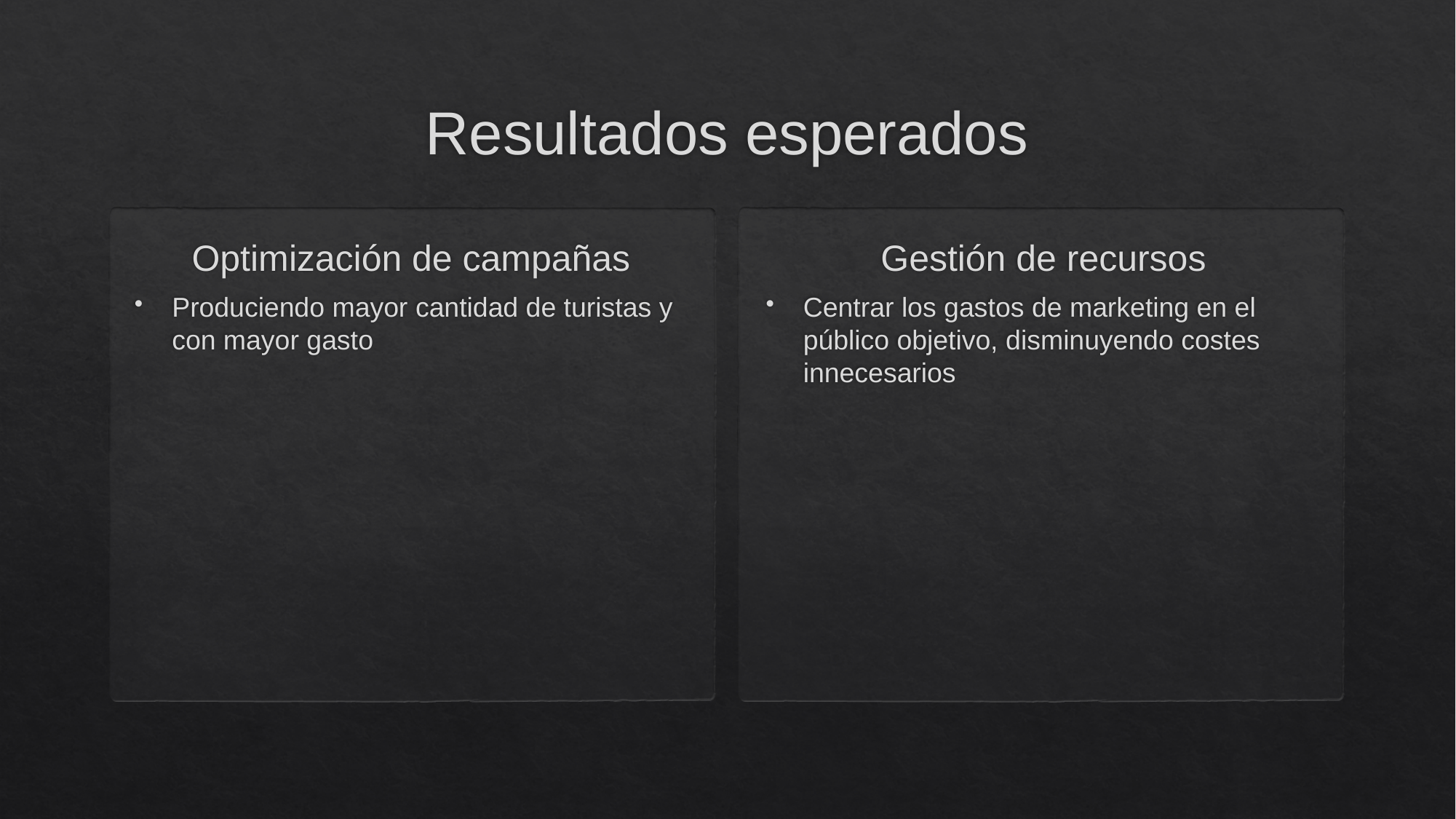

# Resultados esperados
Optimización de campañas
Gestión de recursos
Produciendo mayor cantidad de turistas y con mayor gasto
Centrar los gastos de marketing en el público objetivo, disminuyendo costes innecesarios